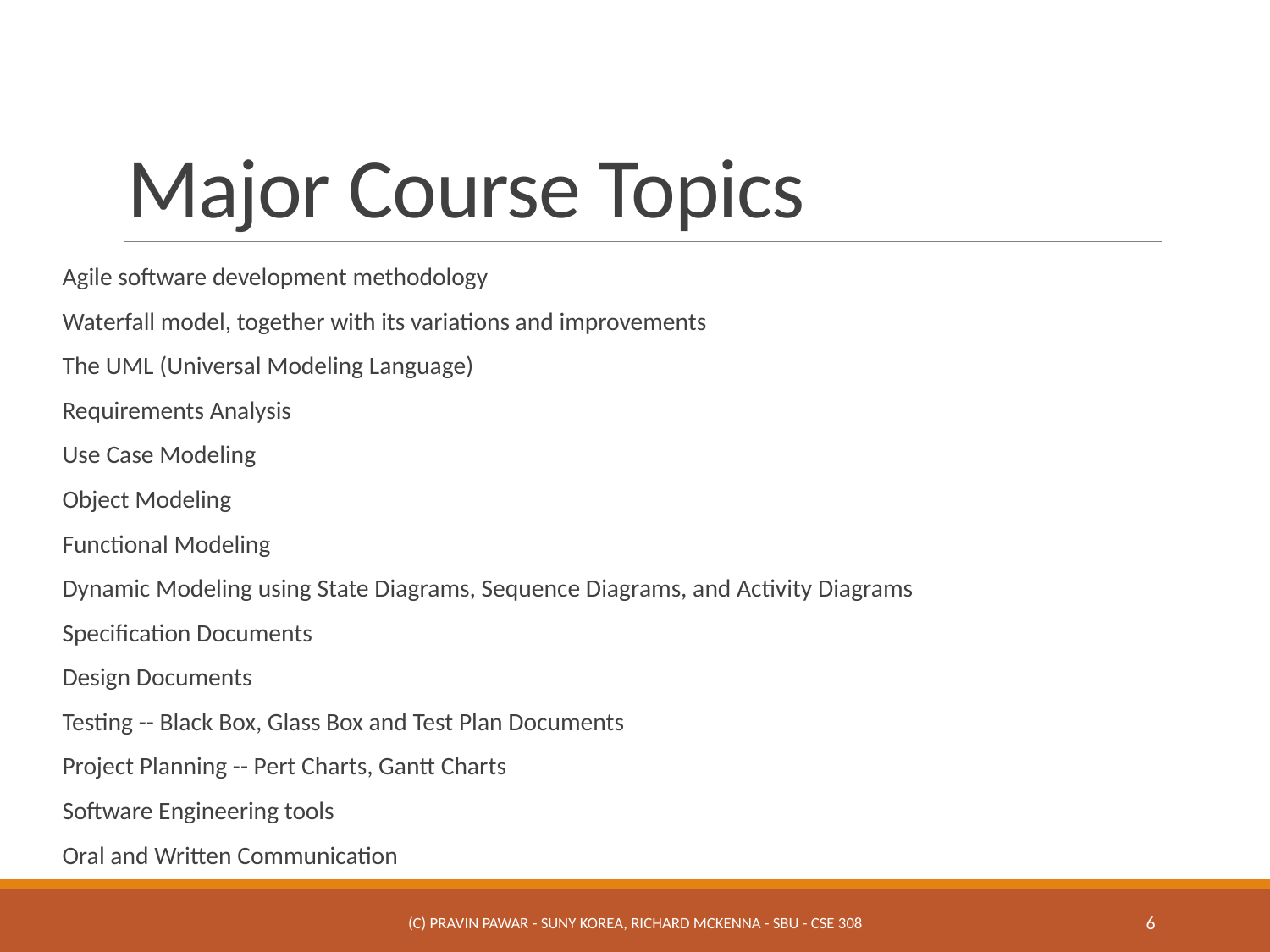

# Major Course Topics
Agile software development methodology
Waterfall model, together with its variations and improvements
The UML (Universal Modeling Language)
Requirements Analysis
Use Case Modeling
Object Modeling
Functional Modeling
Dynamic Modeling using State Diagrams, Sequence Diagrams, and Activity Diagrams
Specification Documents
Design Documents
Testing -- Black Box, Glass Box and Test Plan Documents
Project Planning -- Pert Charts, Gantt Charts
Software Engineering tools
Oral and Written Communication
(c) Pravin Pawar - SUNY Korea, Richard McKenna - SBU - CSE 308
6